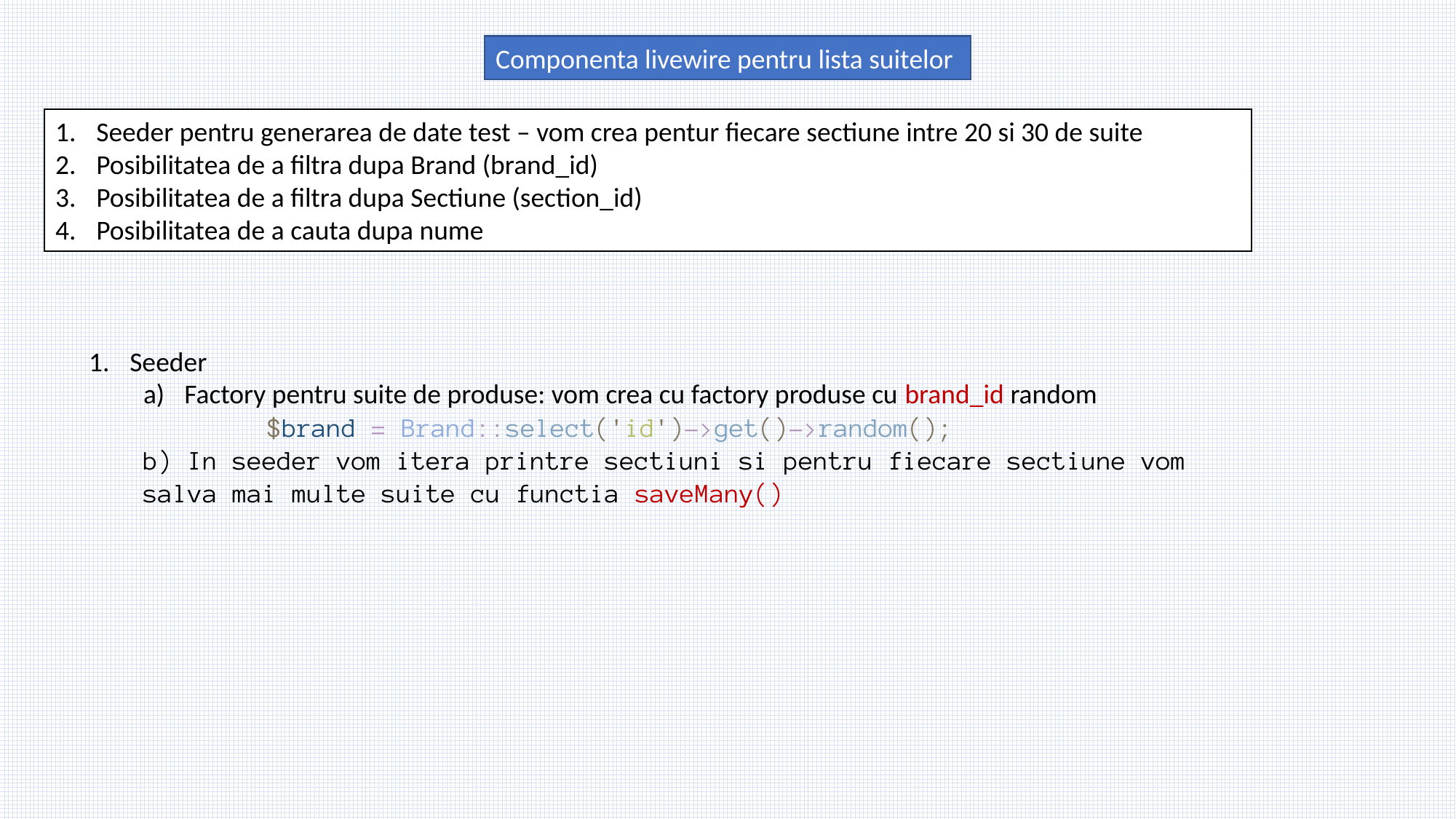

Componenta livewire pentru lista suitelor
Seeder pentru generarea de date test – vom crea pentur fiecare sectiune intre 20 si 30 de suite
Posibilitatea de a filtra dupa Brand (brand_id)
Posibilitatea de a filtra dupa Sectiune (section_id)
Posibilitatea de a cauta dupa nume
Seeder
Factory pentru suite de produse: vom crea cu factory produse cu brand_id random
	 $brand = Brand::select('id')->get()->random();
b) In seeder vom itera printre sectiuni si pentru fiecare sectiune vom salva mai multe suite cu functia saveMany()